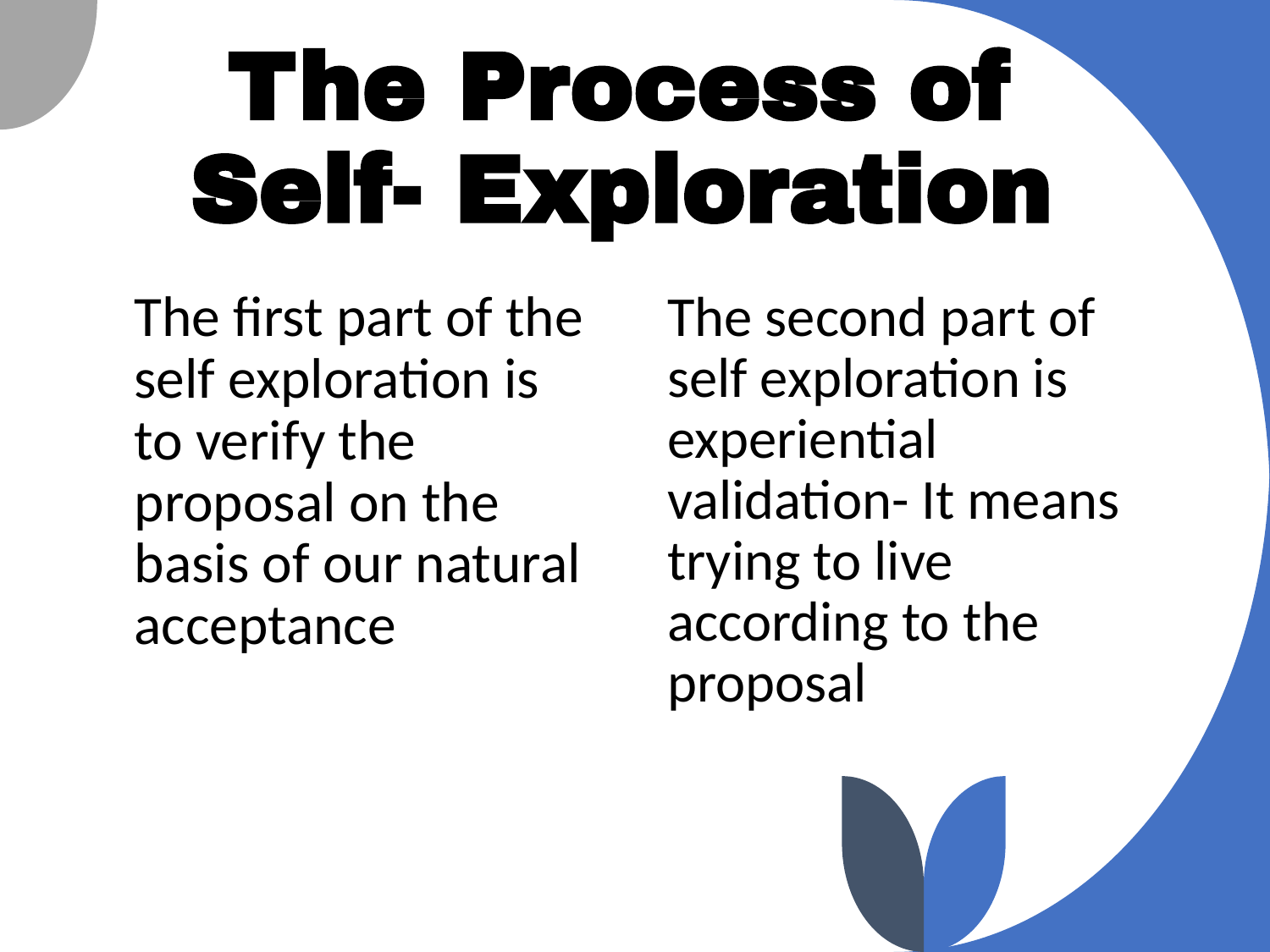

# The Process of Self- Exploration
The first part of the self exploration is to verify the proposal on the basis of our natural acceptance
The second part of self exploration is experiential validation- It means trying to live according to the proposal